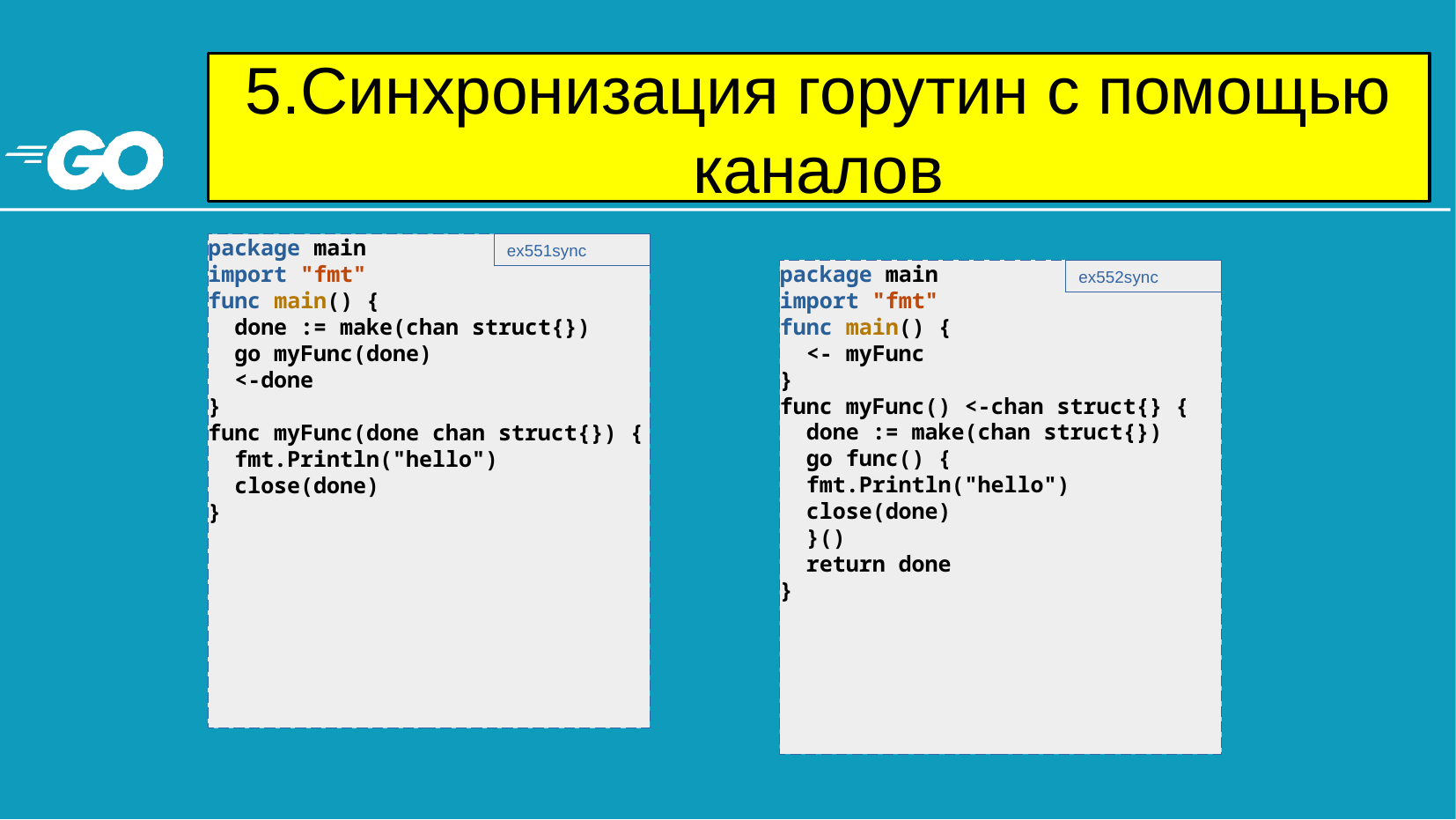

# 5.Синхронизация горутин с помощью каналов
package main
import "fmt"
func main() {
  done := make(chan struct{})
  go myFunc(done)
  <-done
}
func myFunc(done chan struct{}) {
  fmt.Println("hello")
  close(done)
}

ex551sync
package main
import "fmt"
func main() {
  <- myFunc
}
func myFunc() <-chan struct{} {
  done := make(chan struct{})
  go func() {
  fmt.Println("hello")
  close(done)
  }()
  return done
}

ex552sync